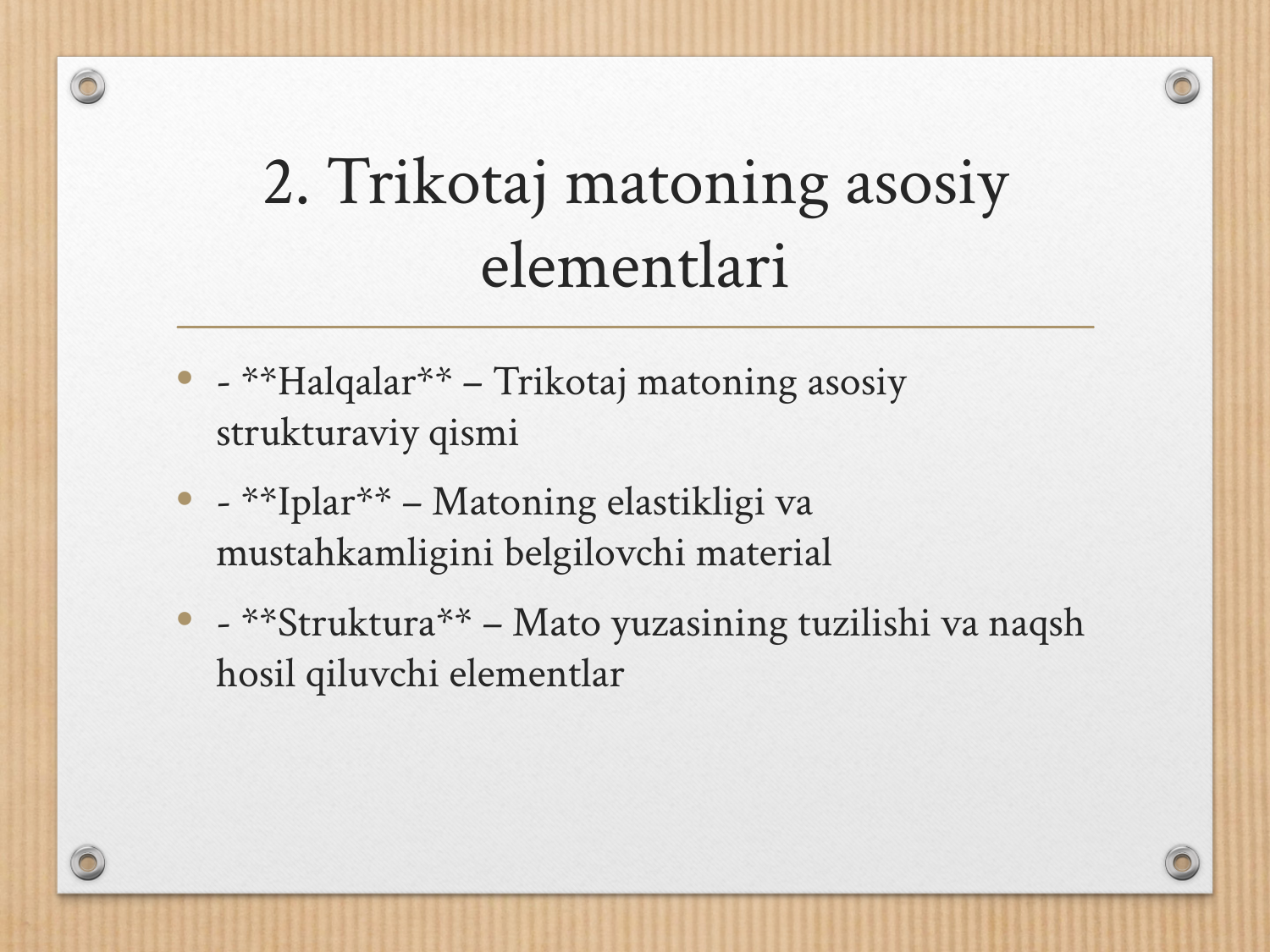

# 2. Trikotaj matoning asosiy elementlari
- **Halqalar** – Trikotaj matoning asosiy strukturaviy qismi
- **Iplar** – Matoning elastikligi va mustahkamligini belgilovchi material
- **Struktura** – Mato yuzasining tuzilishi va naqsh hosil qiluvchi elementlar